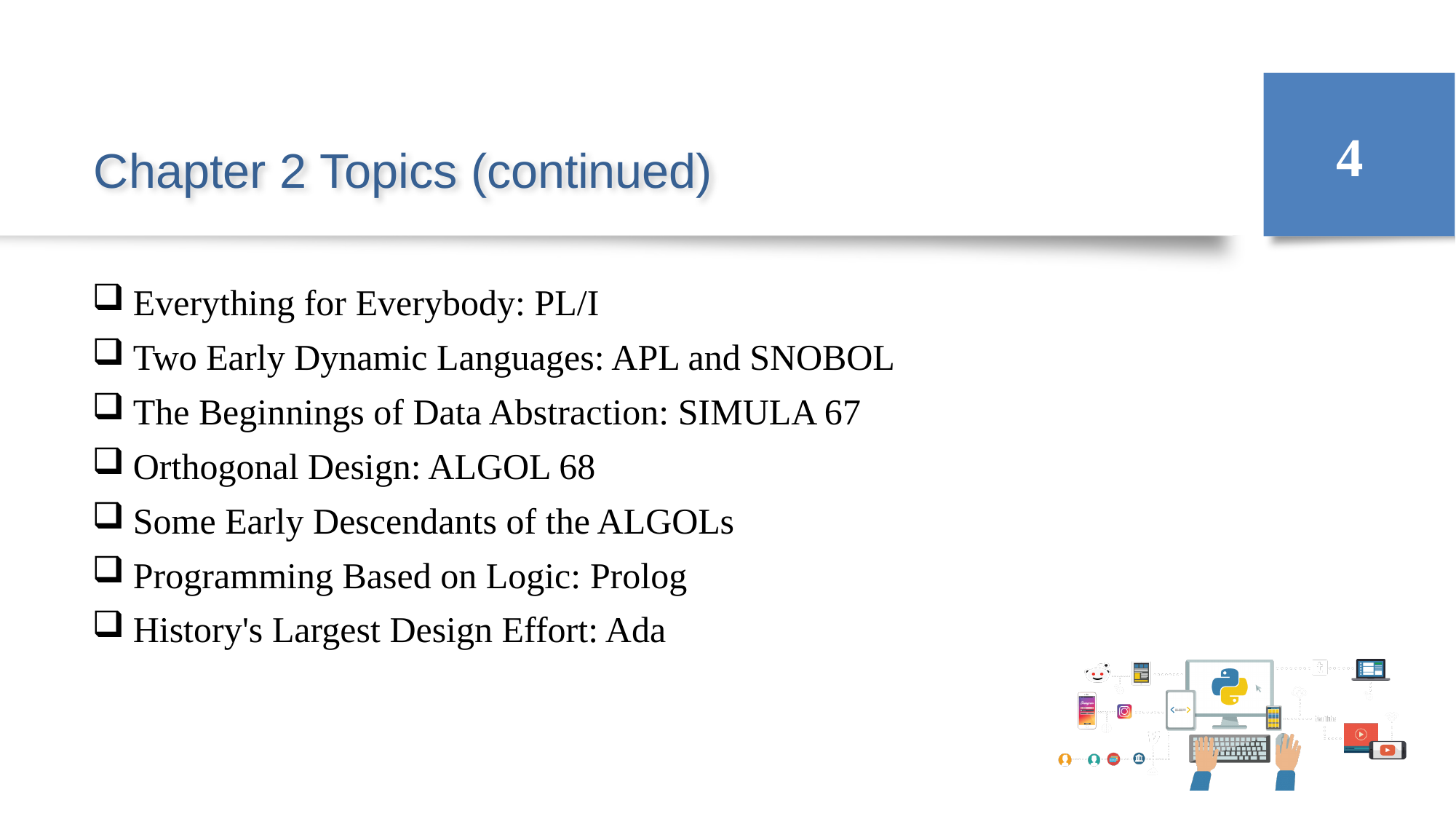

4
# Chapter 2 Topics (continued)
Everything for Everybody: PL/I
Two Early Dynamic Languages: APL and SNOBOL
The Beginnings of Data Abstraction: SIMULA 67
Orthogonal Design: ALGOL 68
Some Early Descendants of the ALGOLs
Programming Based on Logic: Prolog
History's Largest Design Effort: Ada